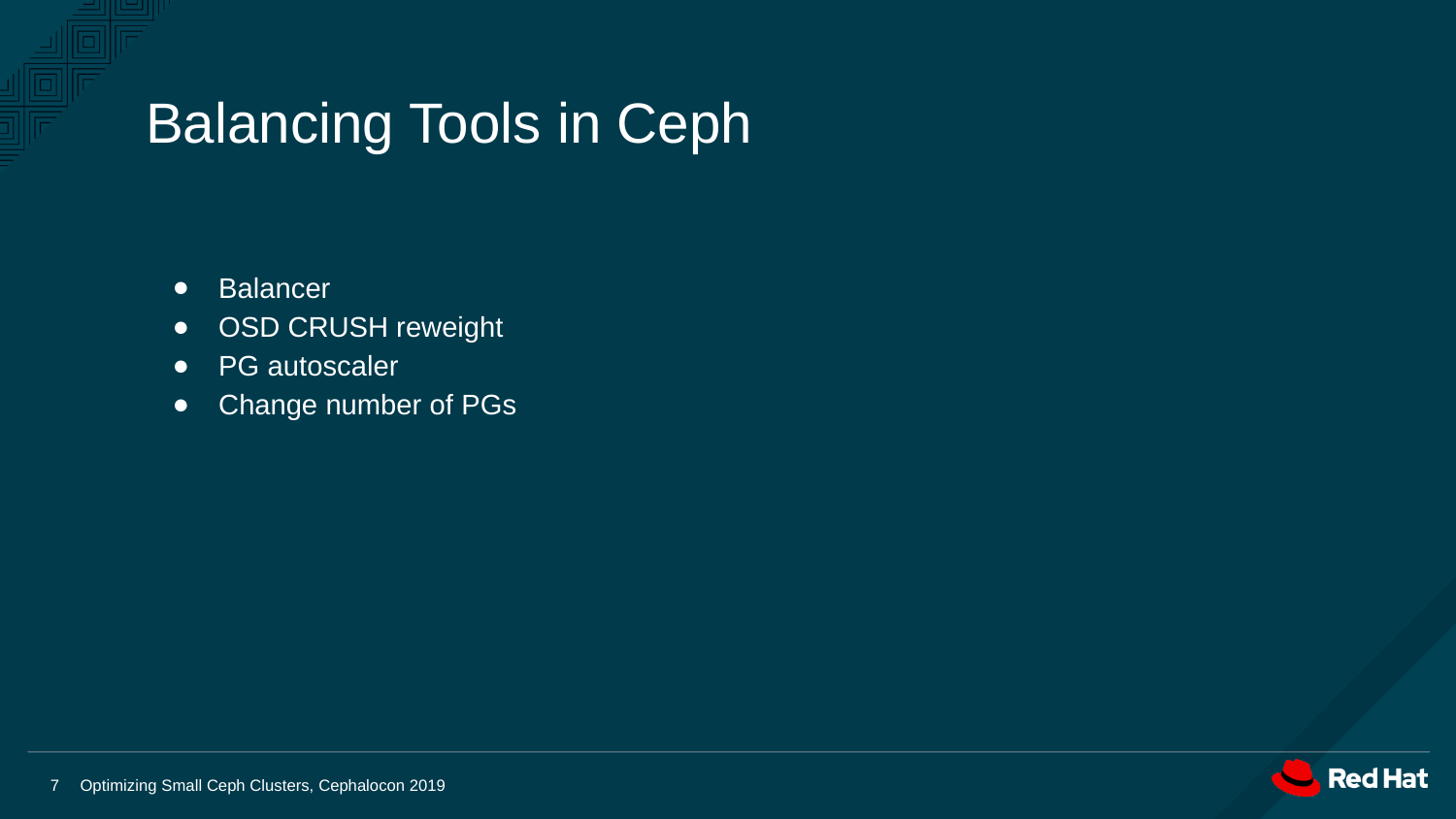

Balancing Tools in Ceph

Balancer
OSD CRUSH reweight
PG autoscaler
Change number of PGs
7